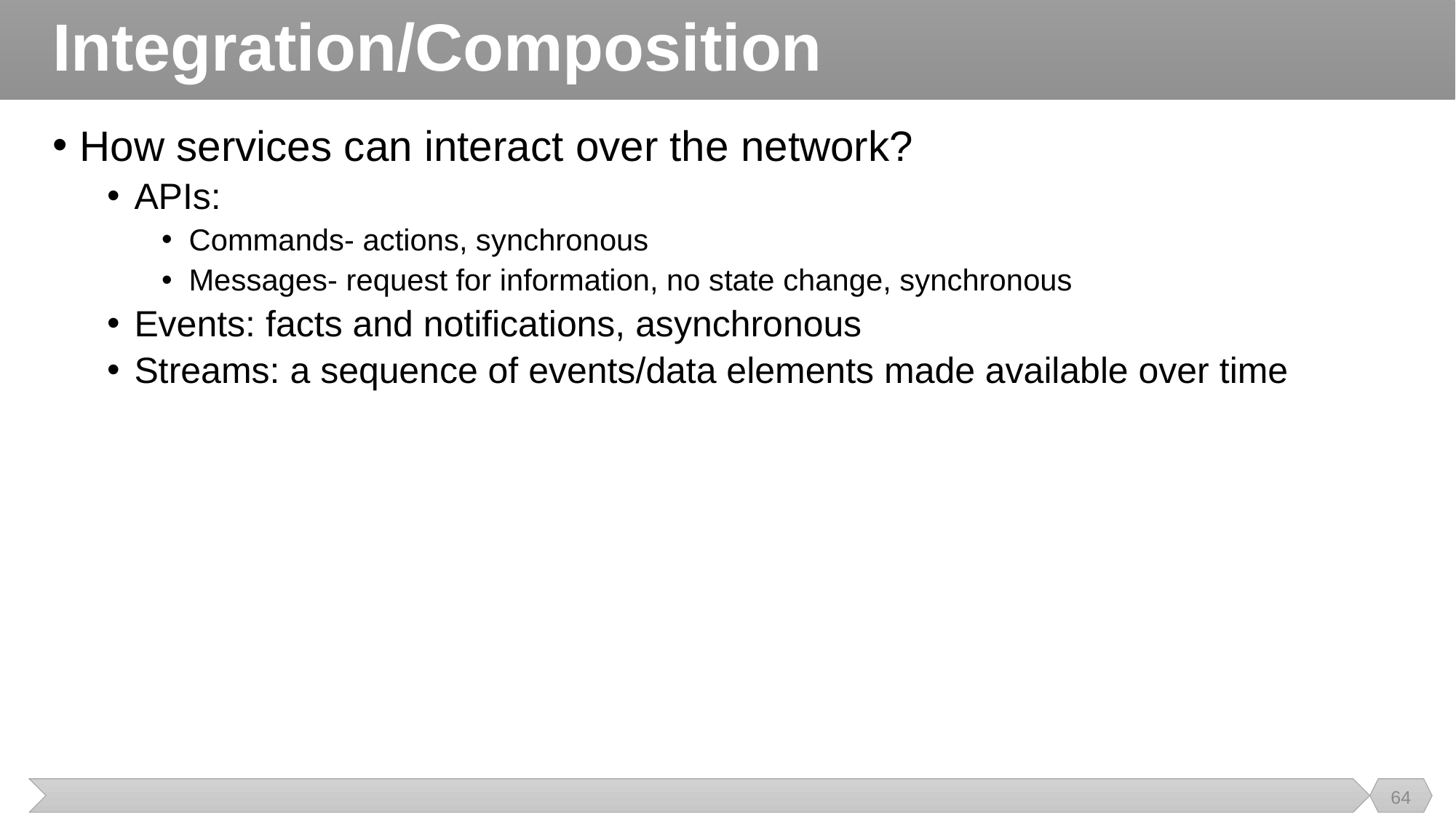

# Integration/Composition
How services can interact over the network?
APIs:
Commands- actions, synchronous
Messages- request for information, no state change, synchronous
Events: facts and notifications, asynchronous
Streams: a sequence of events/data elements made available over time
64